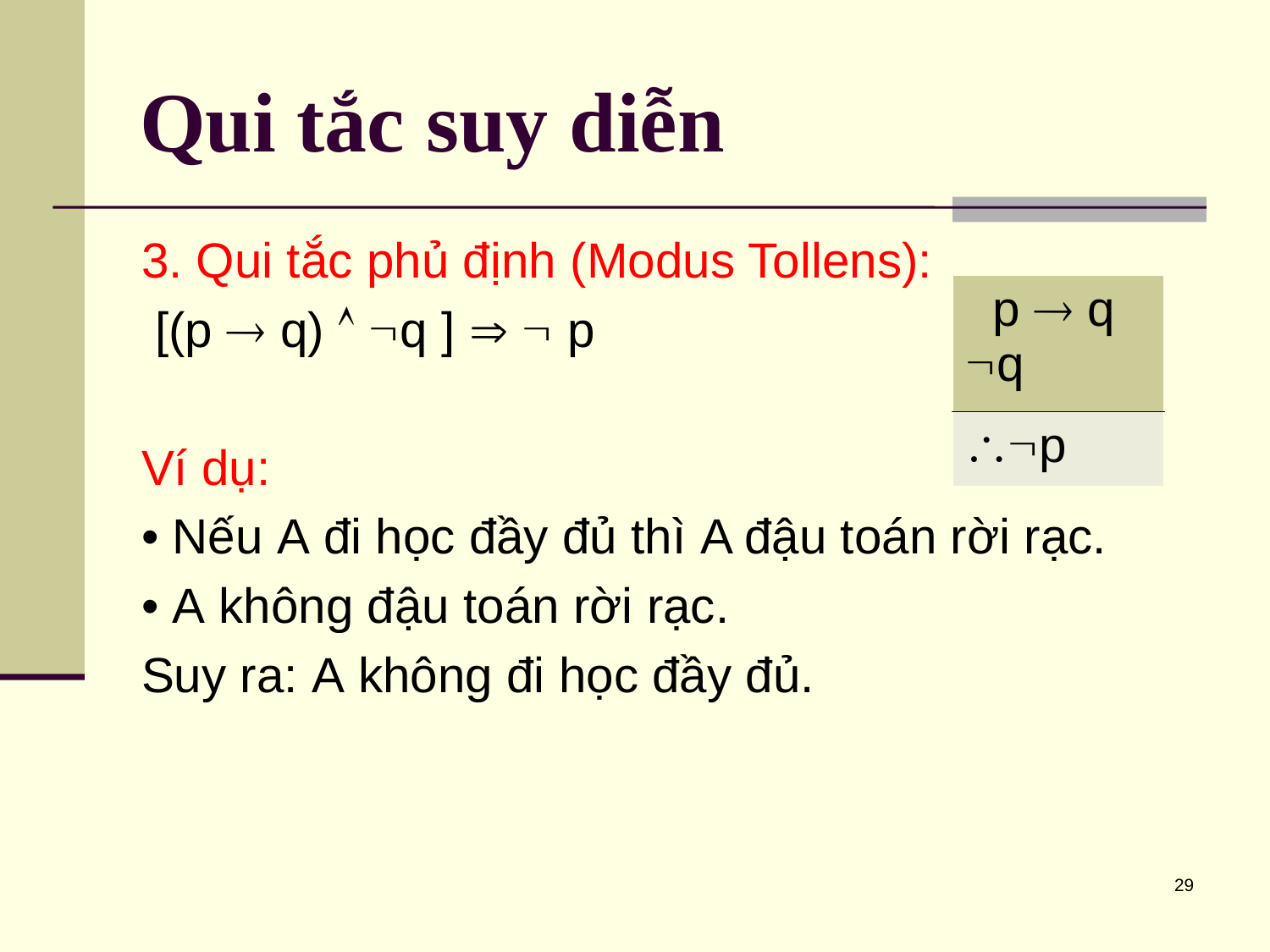

# Qui tắc suy diễn
3. Qui tắc phủ định (Modus Tollens):
 [(p → q) ∧ ¬q ] ⇒ ¬ p

Ví dụ:
• Nếu A đi học đầy đủ thì A đậu toán rời rạc.
• A không đậu toán rời rạc.
Suy ra: A không đi học đầy đủ.
| p → q ¬q |
| --- |
| ∴¬p |
29